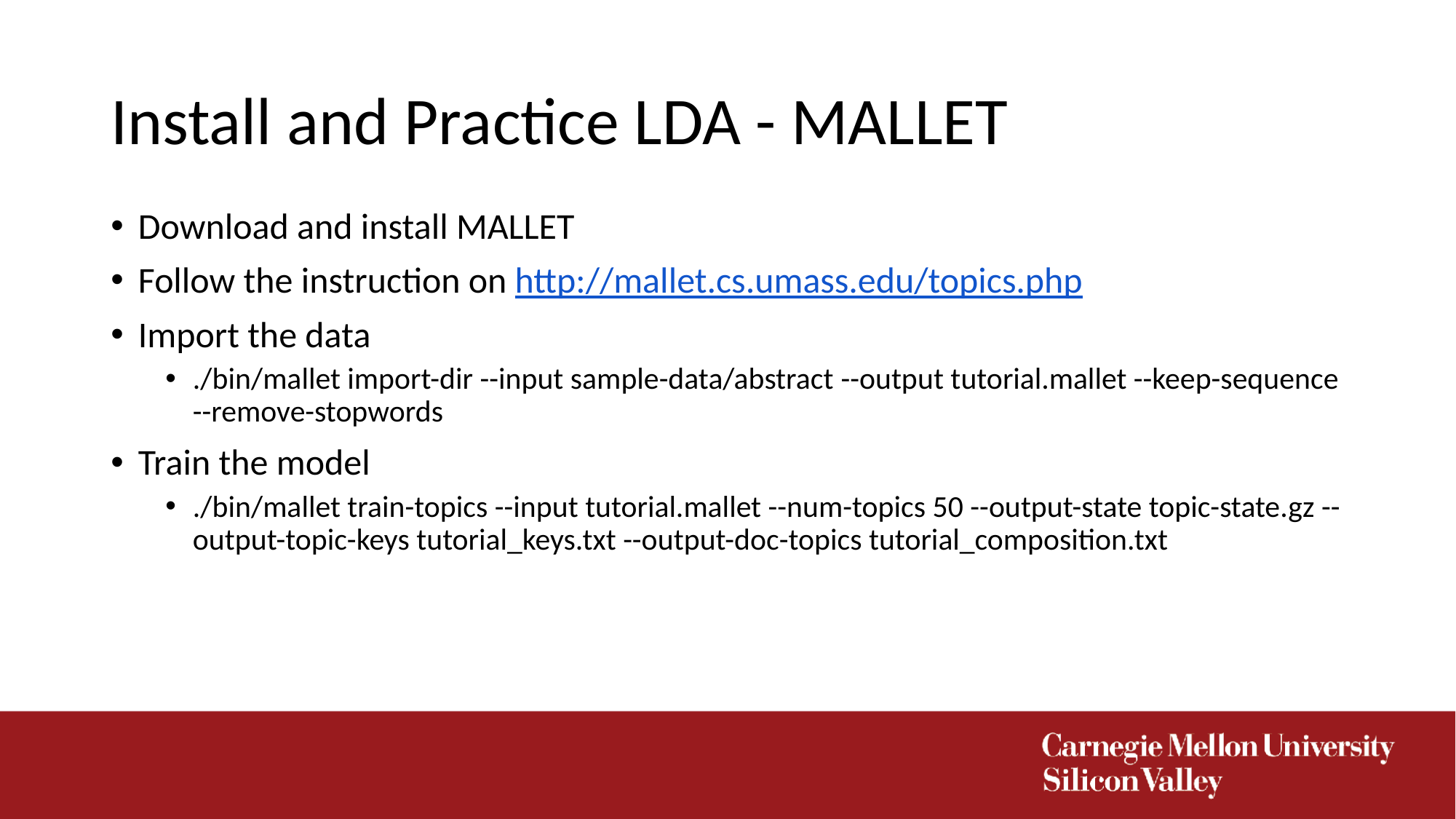

# Install and Practice LDA - MALLET
Download and install MALLET
Follow the instruction on http://mallet.cs.umass.edu/topics.php
Import the data
./bin/mallet import-dir --input sample-data/abstract --output tutorial.mallet --keep-sequence --remove-stopwords
Train the model
./bin/mallet train-topics --input tutorial.mallet --num-topics 50 --output-state topic-state.gz --output-topic-keys tutorial_keys.txt --output-doc-topics tutorial_composition.txt